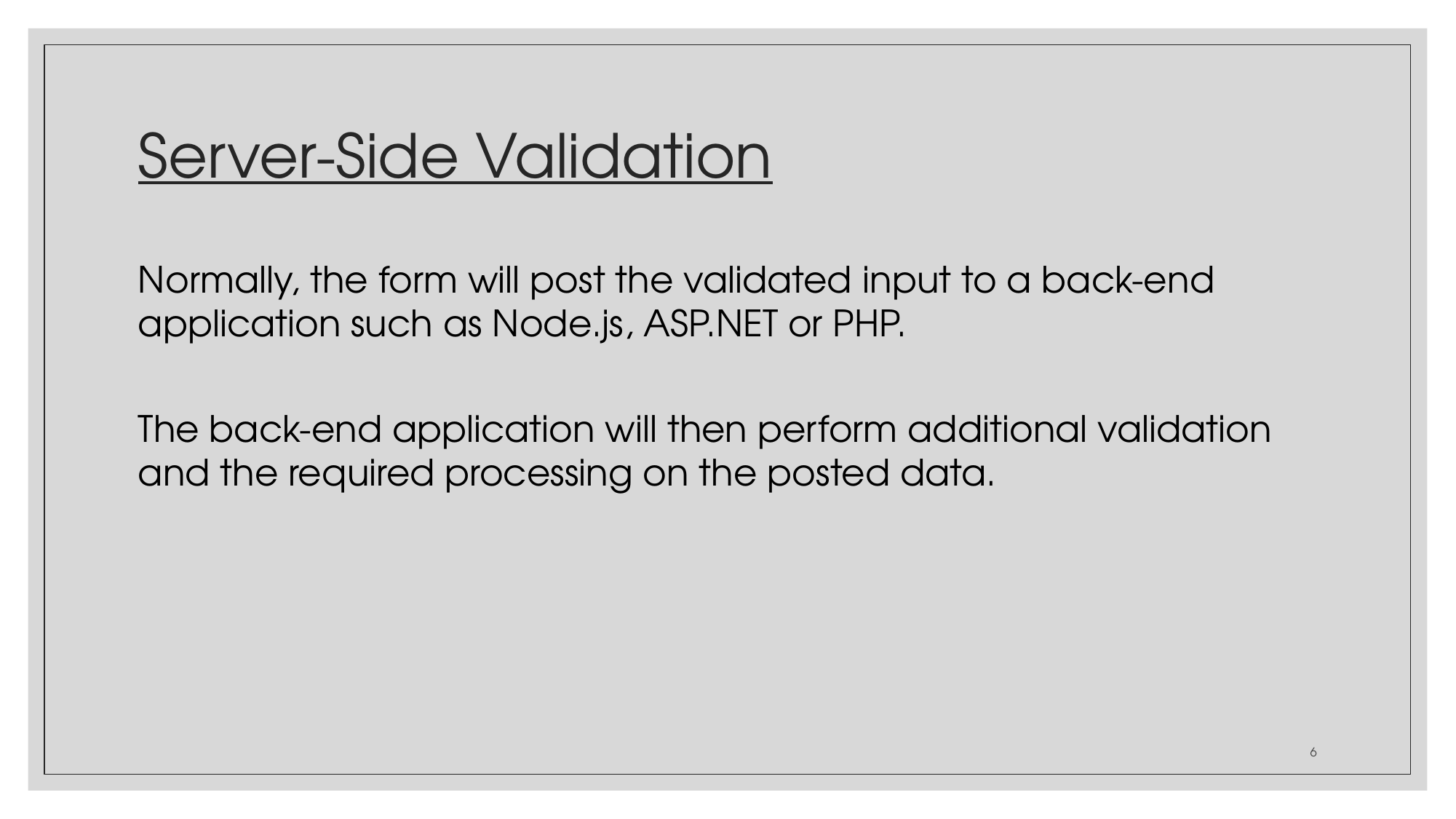

# Server-Side Validation
Normally, the form will post the validated input to a back-end application such as Node.js, ASP.NET or PHP.

The back-end application will then perform additional validation and the required processing on the posted data.
6